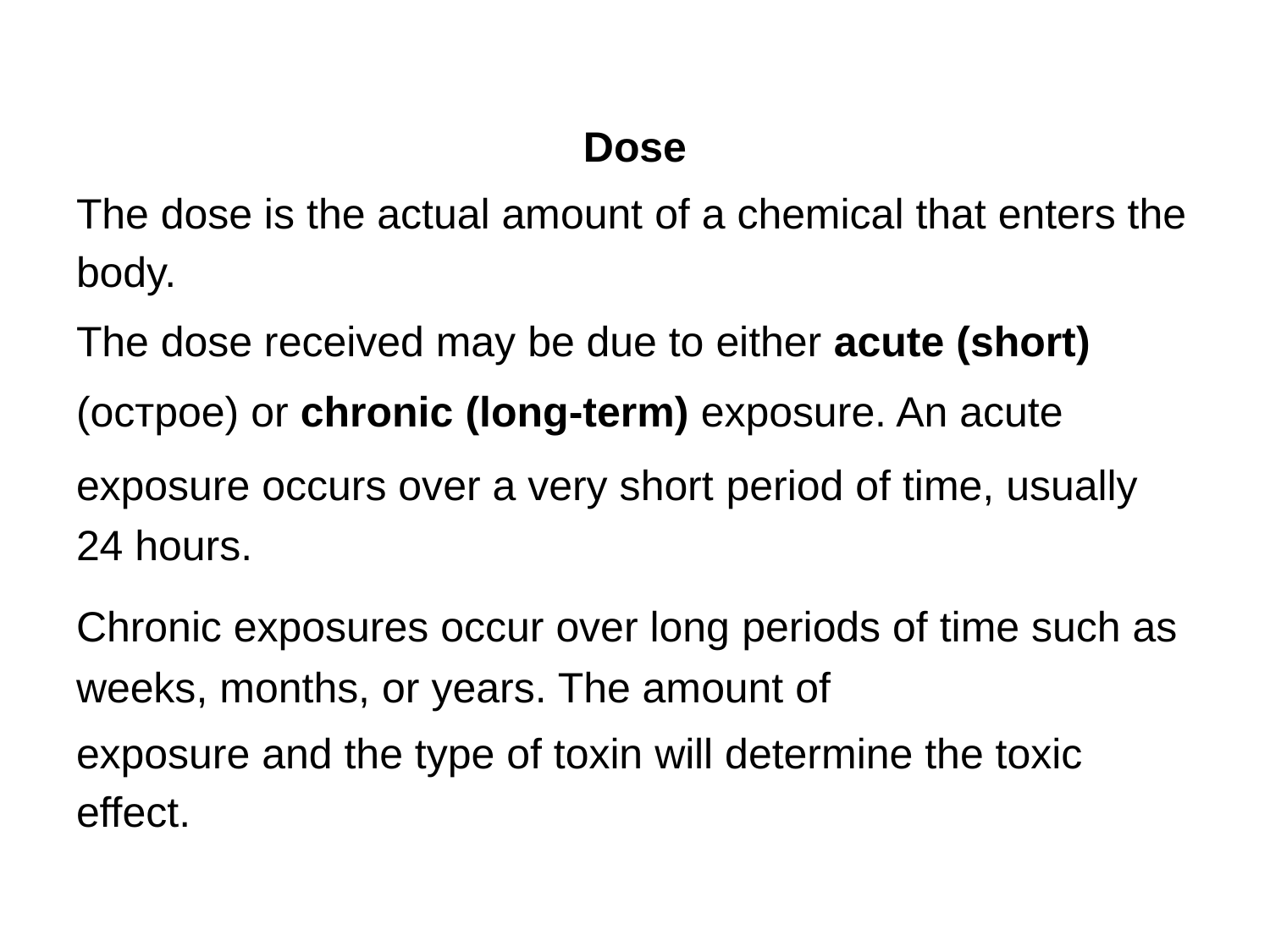

Dose
The dose is the actual amount of a chemical that enters the body.
The dose received may be due to either acute (short) (острое) or chronic (long-term) exposure. An acute exposure occurs over a very short period of time, usually 24 hours.
Chronic exposures occur over long periods of time such as weeks, months, or years. The amount of
exposure and the type of toxin will determine the toxic effect.